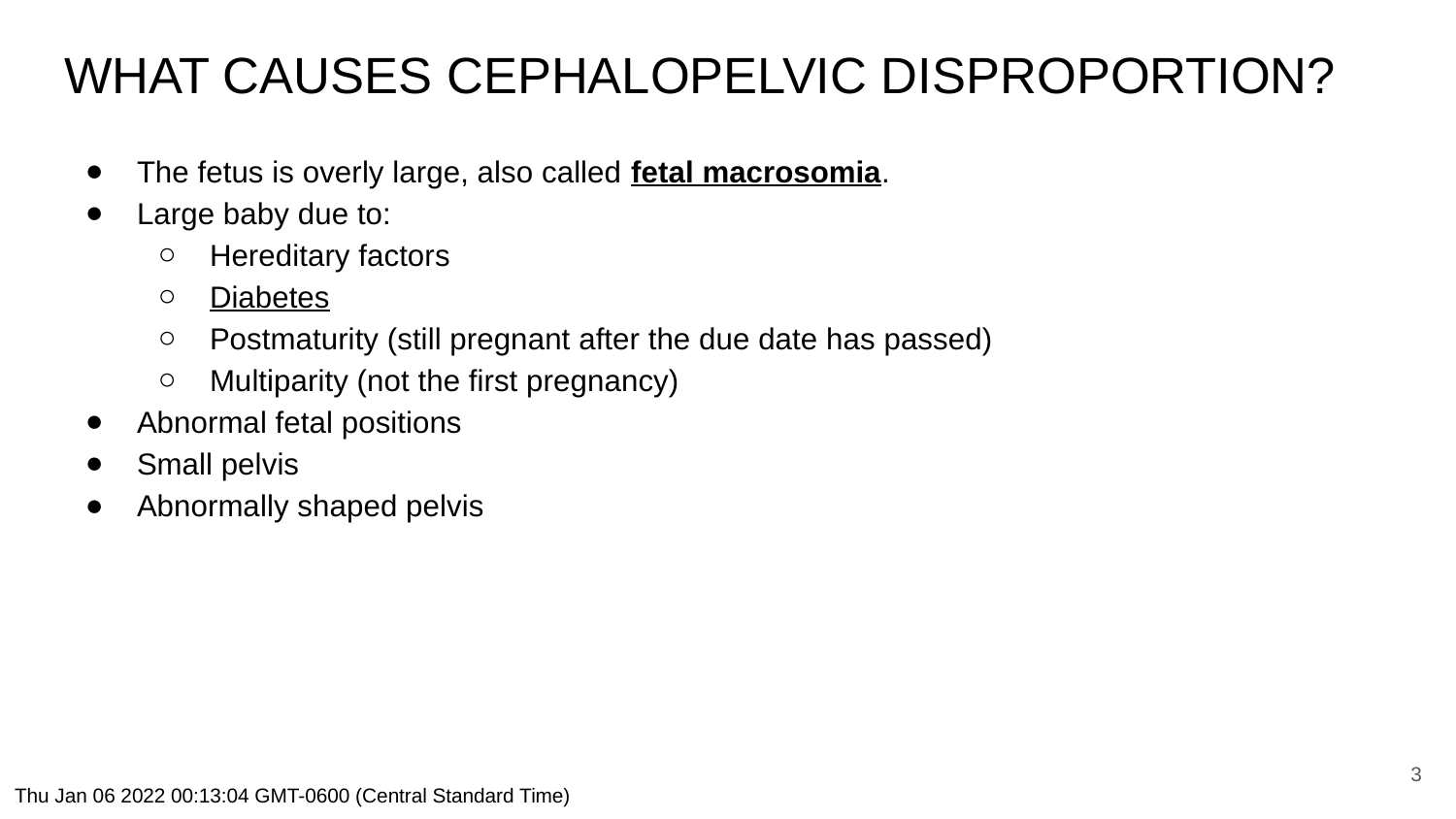

# WHAT CAUSES CEPHALOPELVIC DISPROPORTION?
The fetus is overly large, also called fetal macrosomia.
Large baby due to:
Hereditary factors
Diabetes
Postmaturity (still pregnant after the due date has passed)
Multiparity (not the first pregnancy)
Abnormal fetal positions
Small pelvis
Abnormally shaped pelvis

3
Thu Jan 06 2022 00:13:04 GMT-0600 (Central Standard Time)